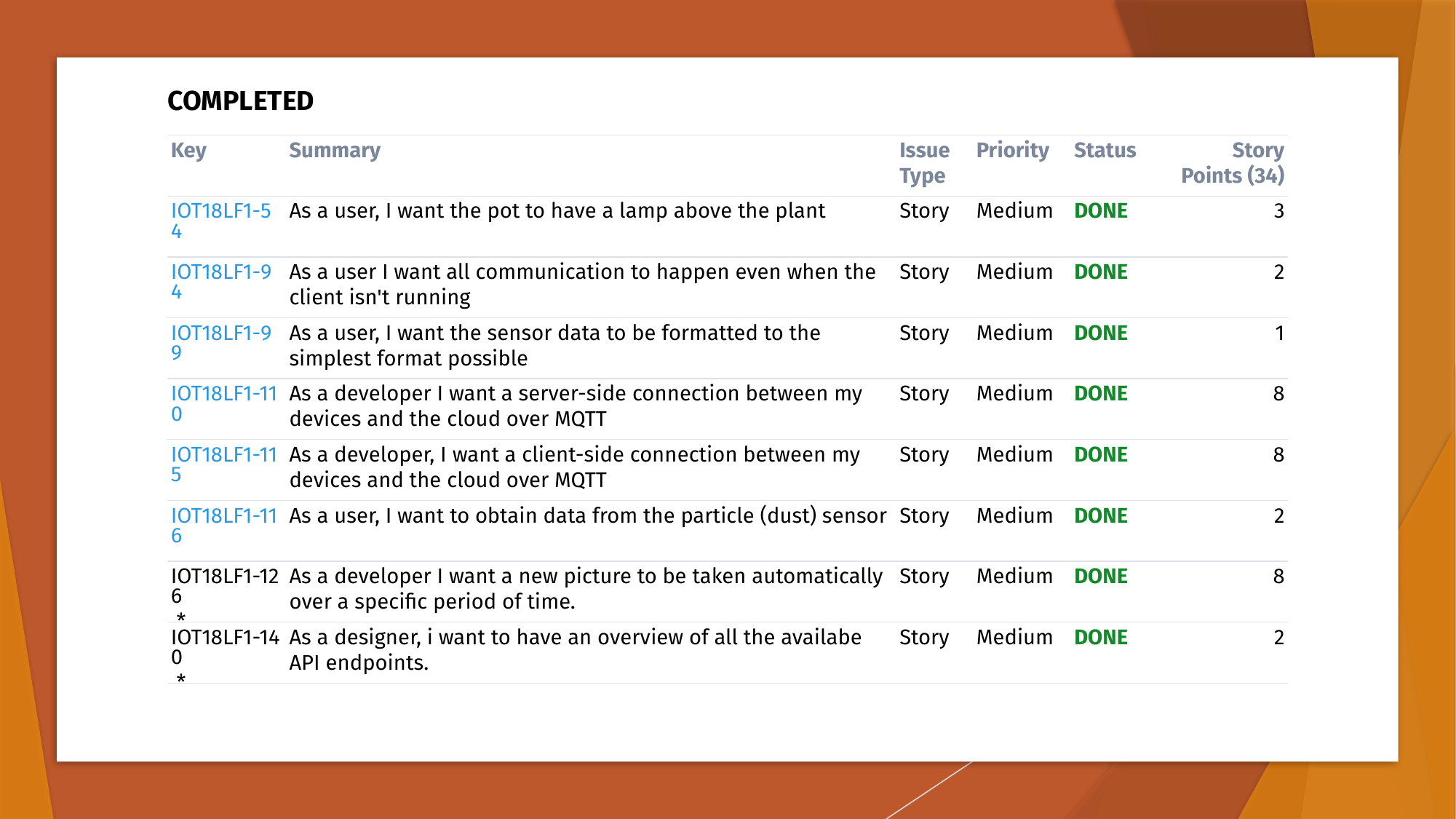

COMPLETED
| Key | Summary | Issue Type | Priority | Status | Story Points (34) |
| --- | --- | --- | --- | --- | --- |
| IOT18LF1-54 | As a user, I want the pot to have a lamp above the plant | Story | Medium | DONE | 3 |
| IOT18LF1-94 | As a user I want all communication to happen even when the client isn't running | Story | Medium | DONE | 2 |
| IOT18LF1-99 | As a user, I want the sensor data to be formatted to the simplest format possible | Story | Medium | DONE | 1 |
| IOT18LF1-110 | As a developer I want a server-side connection between my devices and the cloud over MQTT | Story | Medium | DONE | 8 |
| IOT18LF1-115 | As a developer, I want a client-side connection between my devices and the cloud over MQTT | Story | Medium | DONE | 8 |
| IOT18LF1-116 | As a user, I want to obtain data from the particle (dust) sensor | Story | Medium | DONE | 2 |
| IOT18LF1-126 \* | As a developer I want a new picture to be taken automatically over a specific period of time. | Story | Medium | DONE | 8 |
| IOT18LF1-140 \* | As a designer, i want to have an overview of all the availabe API endpoints. | Story | Medium | DONE | 2 |